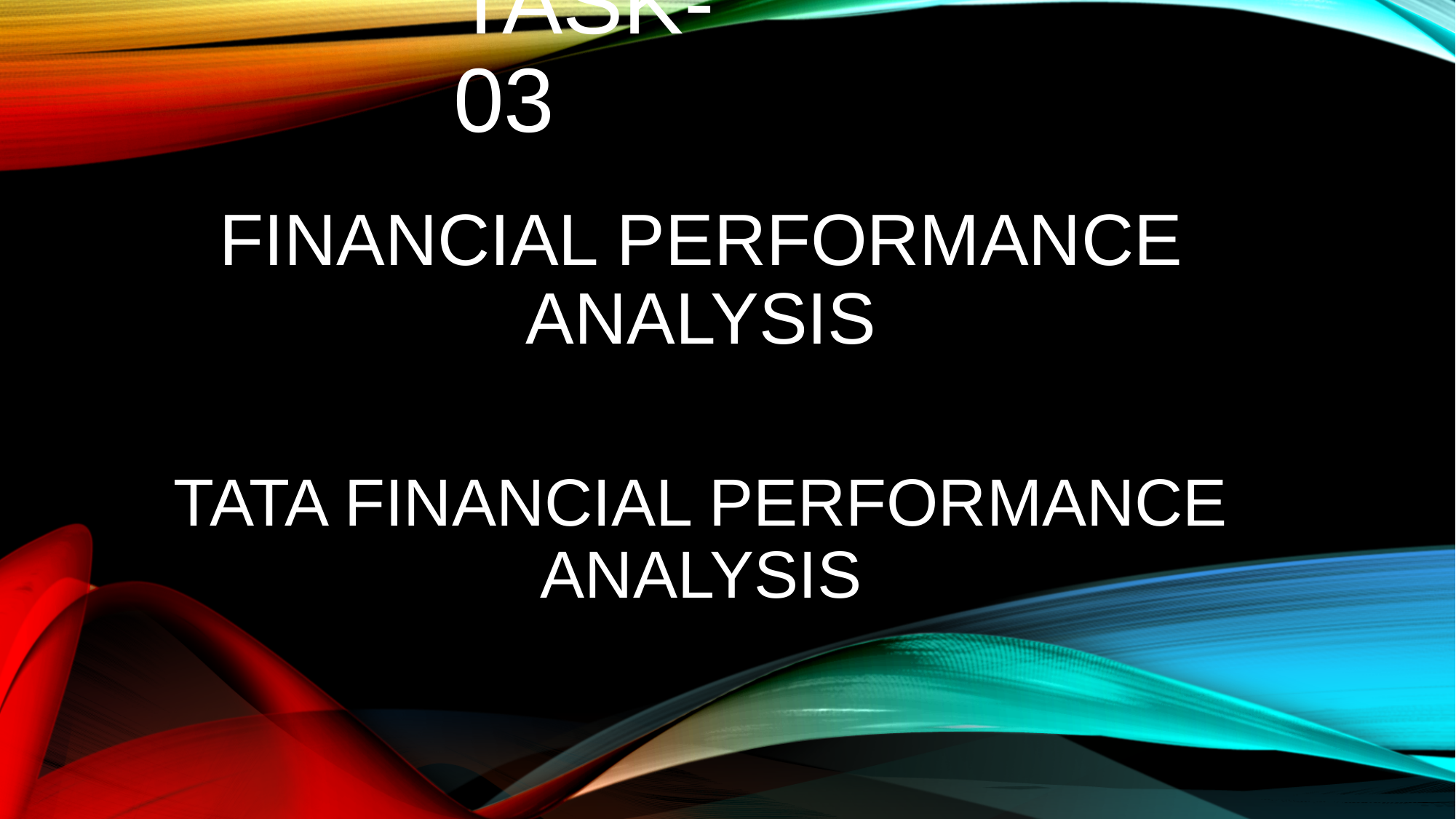

# Task-03
FINANCIAL PERFORMANCE ANALYSIS

TATA FINANCIAL PERFORMANCE ANALYSIS